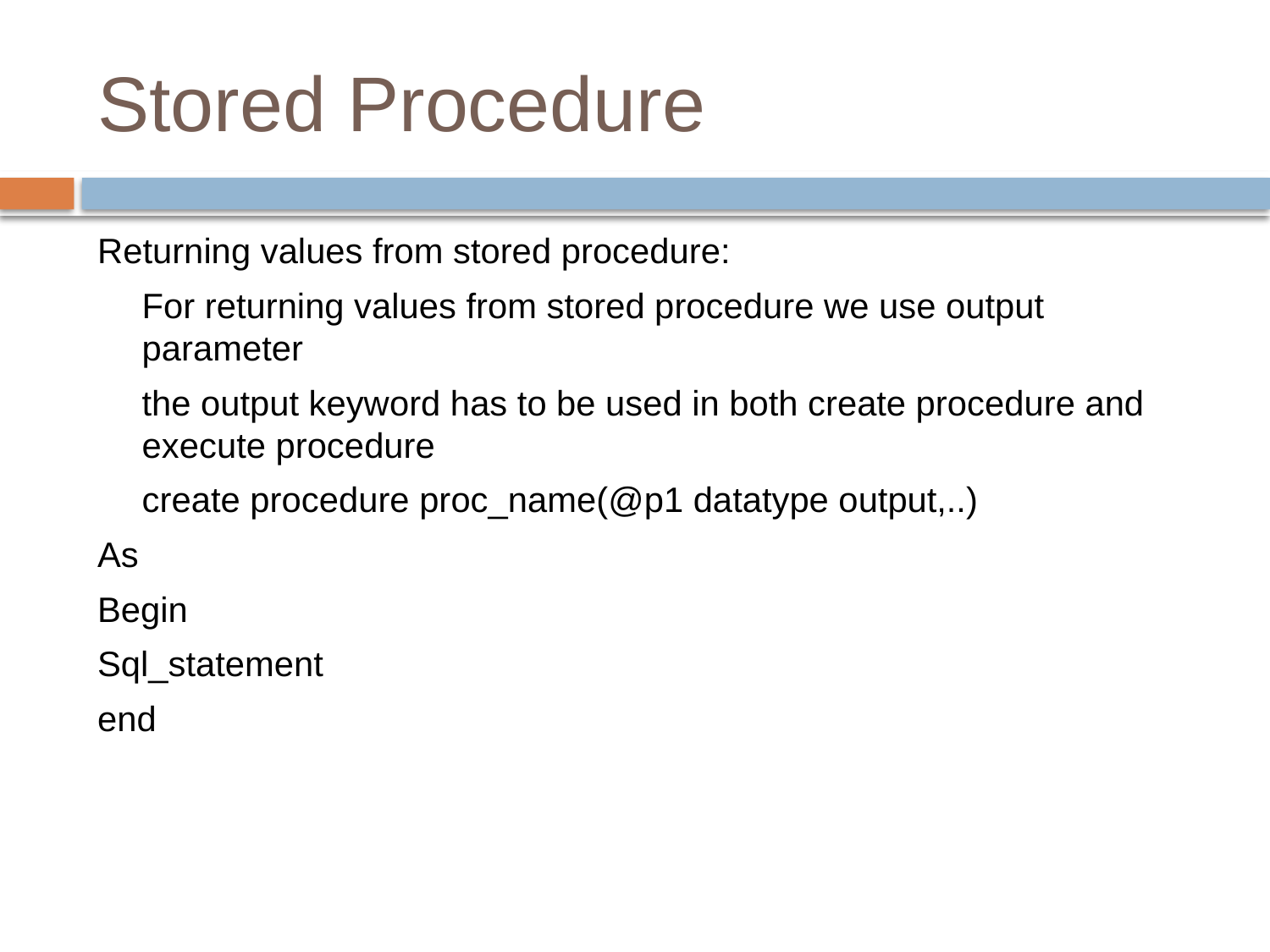

# Stored Procedure
Returning values from stored procedure:
	For returning values from stored procedure we use output parameter
	the output keyword has to be used in both create procedure and execute procedure
	create procedure proc_name(@p1 datatype output,..)
As
Begin
Sql_statement
end